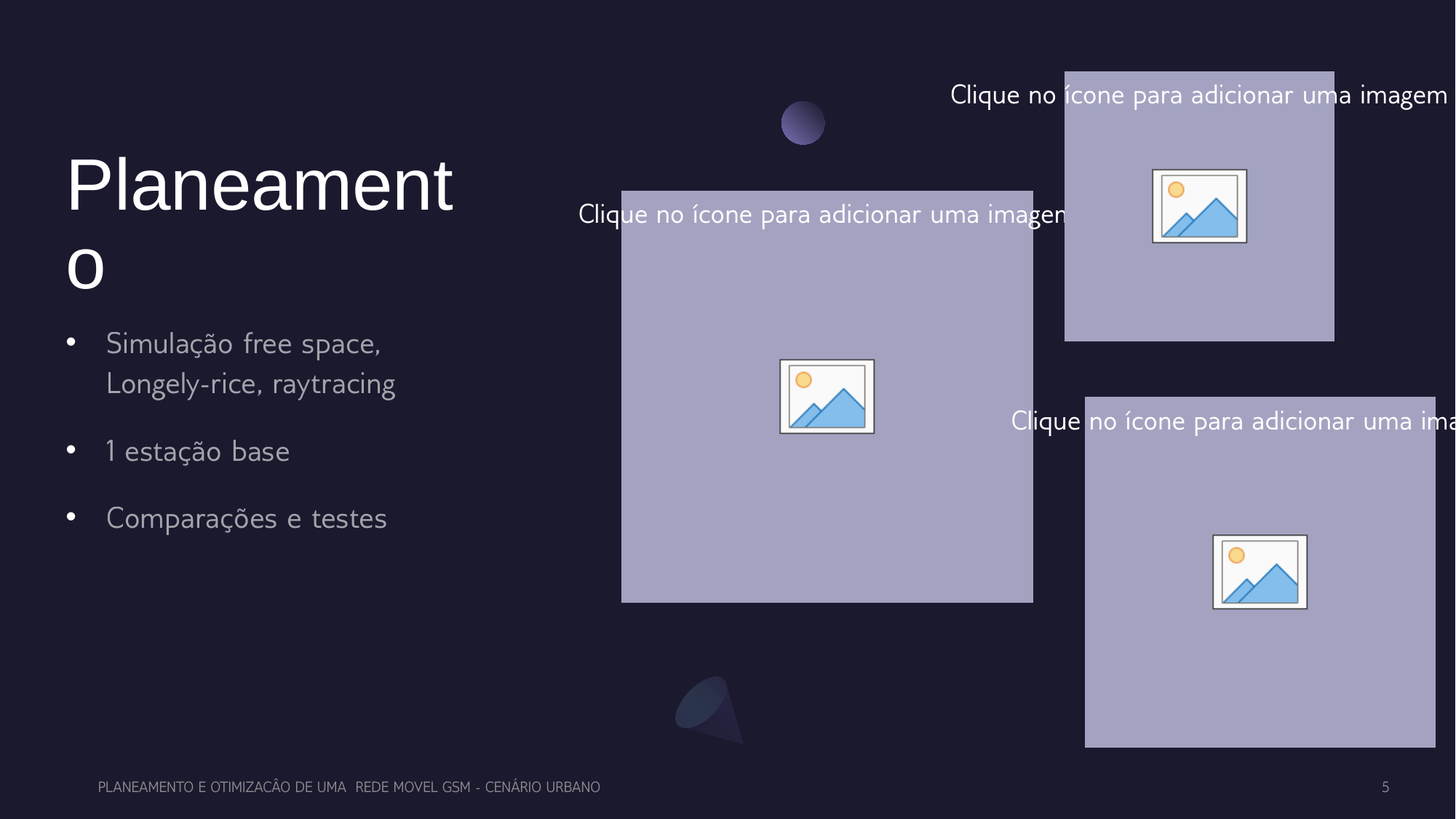

# Planeamento

Simulação free space, Longely-rice, raytracing
1 estação base
Comparações e testes

PLANEAMENTO E OTIMIZACÂO DE UMA  REDE MOVEL GSM - CENÁRIO URBANO
5